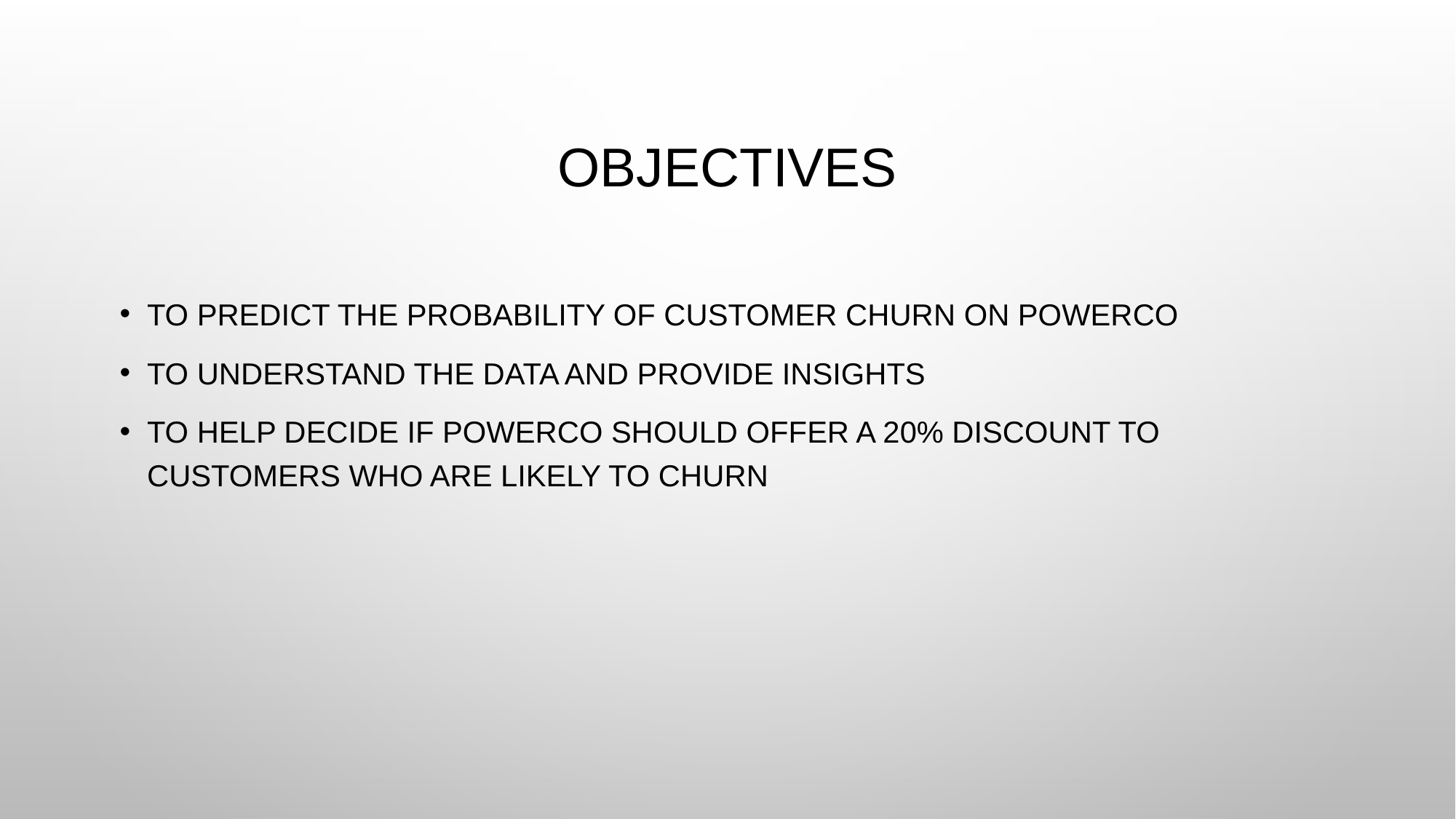

# Objectives
To predict the probability of customer churn on Powerco
To understand the data and provide insights
To help decide if PowerCo should offer a 20% discount to customers who are likely to churn